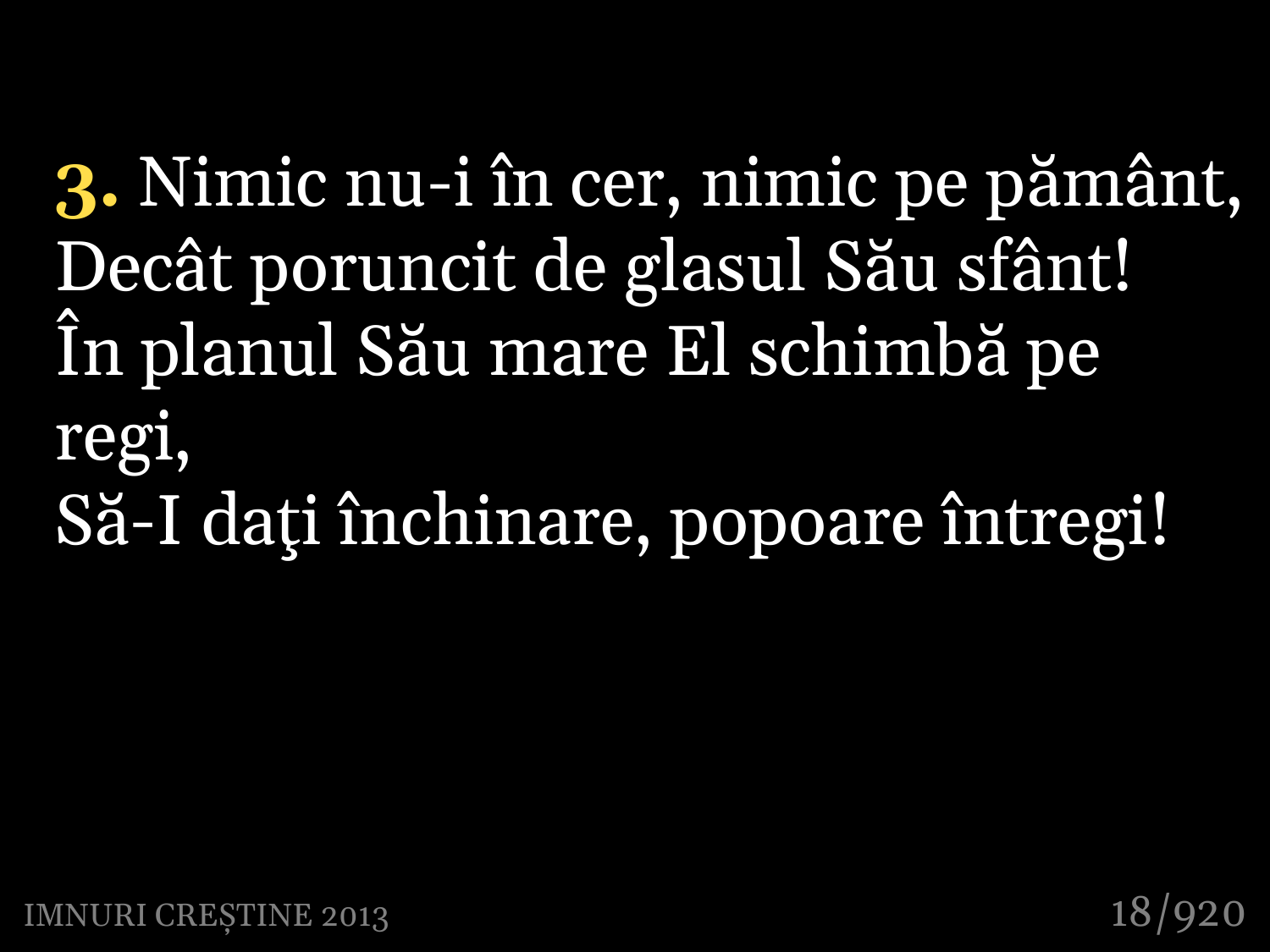

3. Nimic nu-i în cer, nimic pe pământ,
Decât poruncit de glasul Său sfânt!
În planul Său mare El schimbă pe regi,
Să-I daţi închinare, popoare întregi!
18/920
IMNURI CREȘTINE 2013